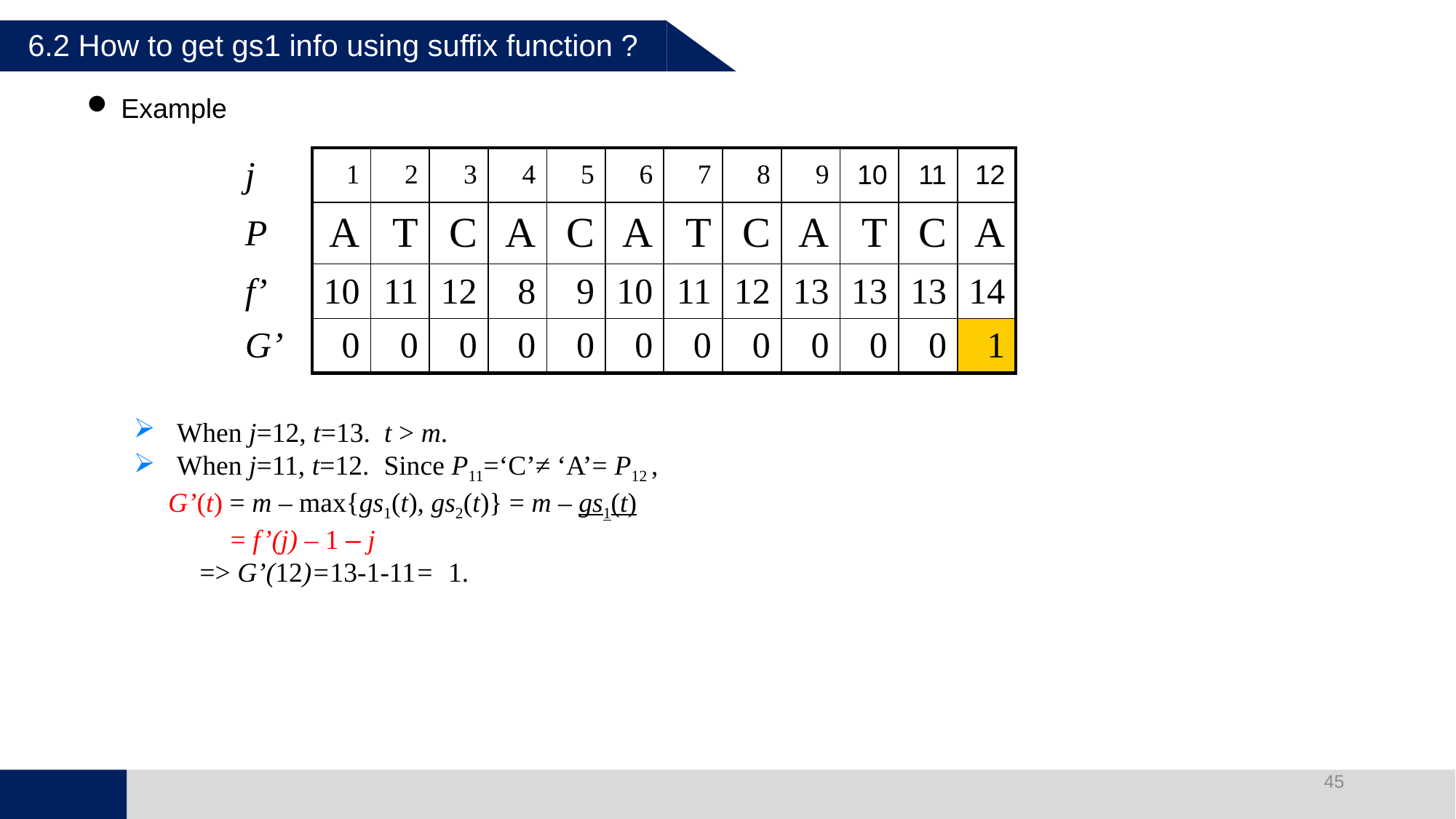

6.2 How to get gs1 info using suffix function ?
Example
| j | 1 | 2 | 3 | 4 | 5 | 6 | 7 | 8 | 9 | 10 | 11 | 12 |
| --- | --- | --- | --- | --- | --- | --- | --- | --- | --- | --- | --- | --- |
| P | A | T | C | A | C | A | T | C | A | T | C | A |
| f’ | 10 | 11 | 12 | 8 | 9 | 10 | 11 | 12 | 13 | 13 | 13 | 14 |
| G’ | 0 | 0 | 0 | 0 | 0 | 0 | 0 | 0 | 0 | 0 | 0 | 1 |
When j=12, t=13.  t > m.
When j=11, t=12.  Since P11=‘C’≠ ‘A’= P12 ,
     G’(t) = m – max{gs1(t), gs2(t)} = m – gs1(t)
              = f’(j) – 1 – j
	   => G’(12)=13-1-11=  1.
45